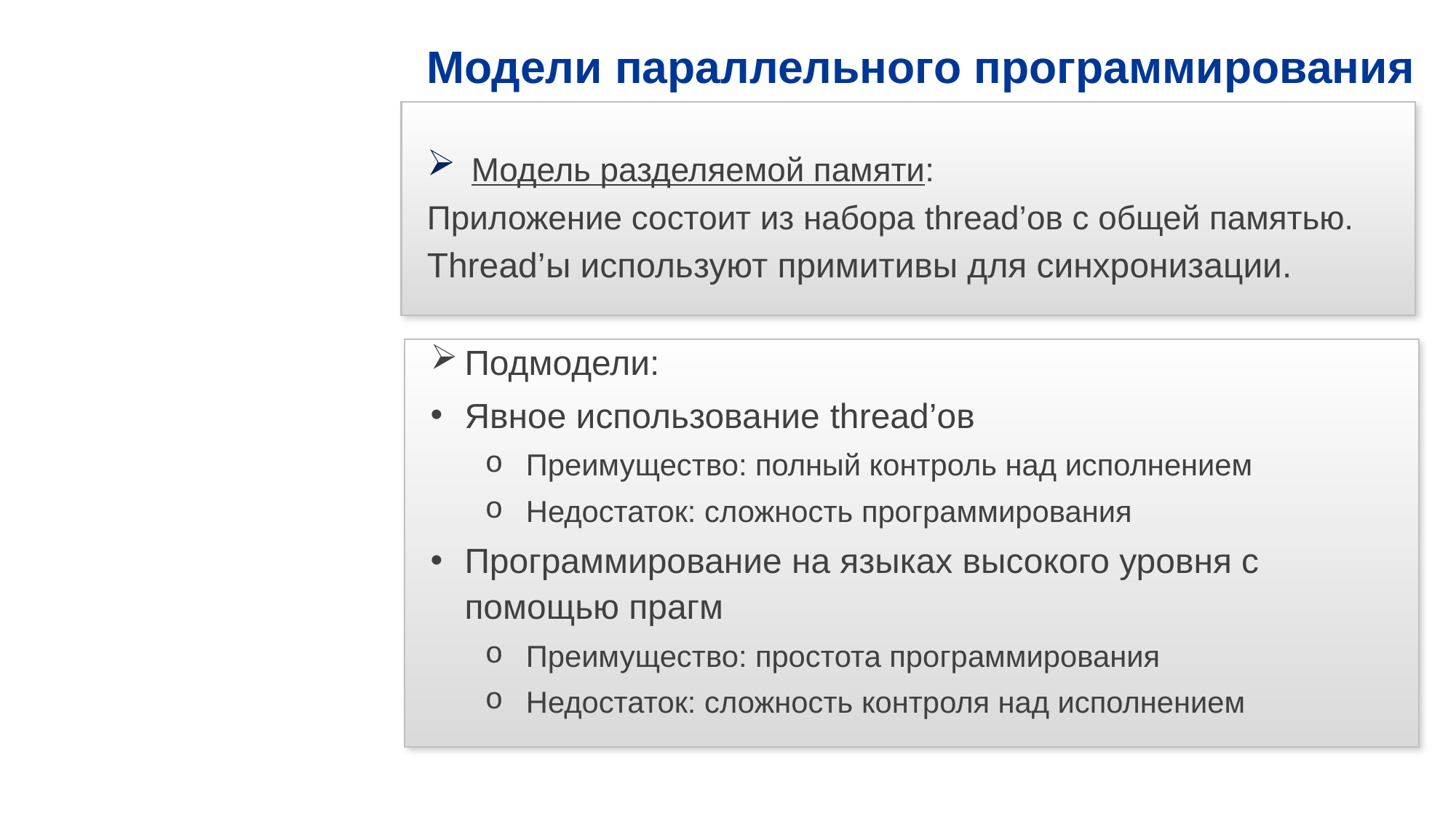

# Модели параллельного программирования
 Модель разделяемой памяти:
Приложение состоит из набора thread’ов с общей памятью.
Thread’ы используют примитивы для синхронизации.

Подмодели:
Явное использование thread’ов
Преимущество: полный контроль над исполнением
Недостаток: сложность программирования
Программирование на языках высокого уровня с помощью прагм
Преимущество: простота программирования
Недостаток: сложность контроля над исполнением